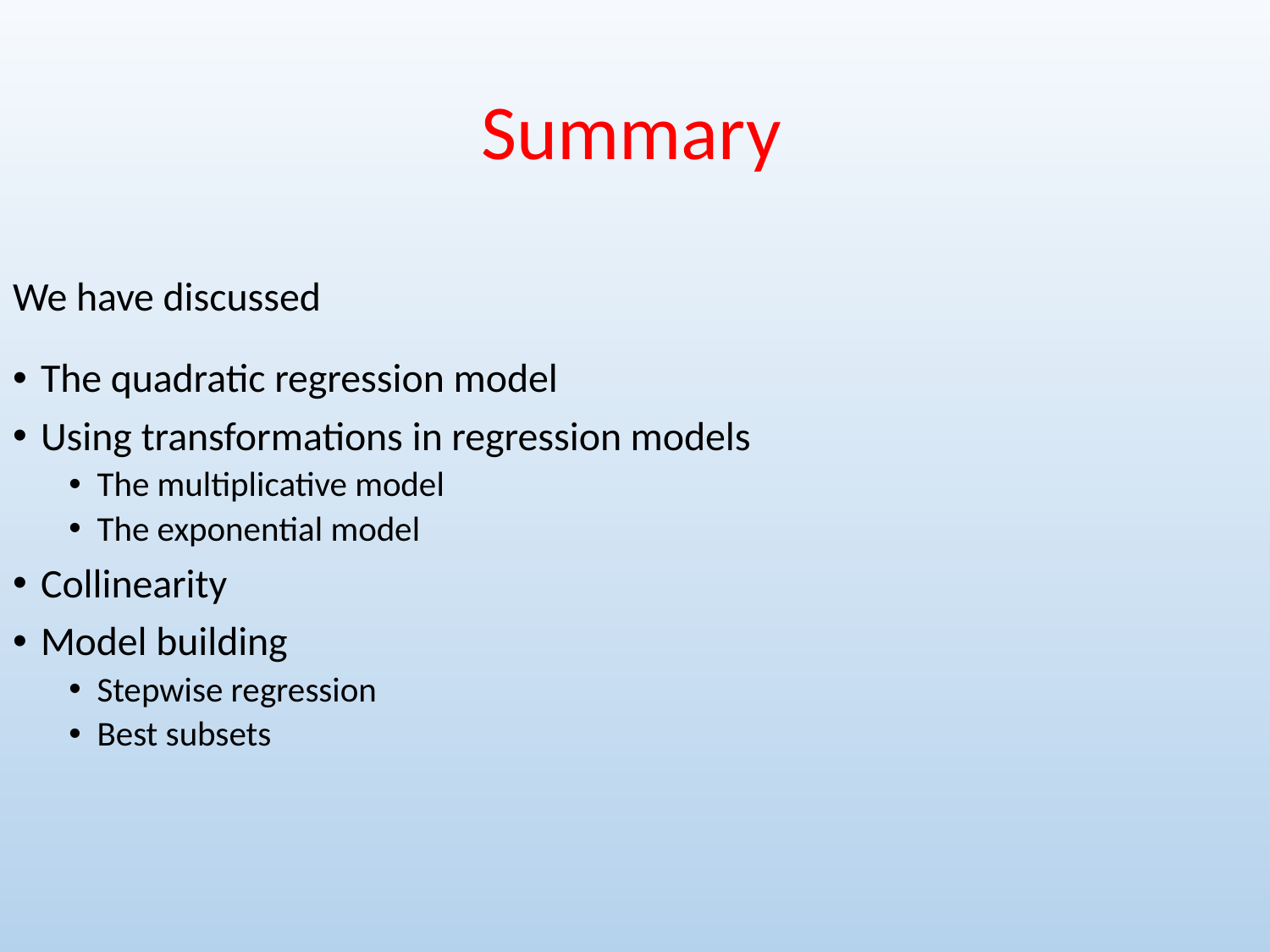

Summary
We have discussed

The quadratic regression model
Using transformations in regression models
The multiplicative model
The exponential model
Collinearity
Model building
Stepwise regression
Best subsets